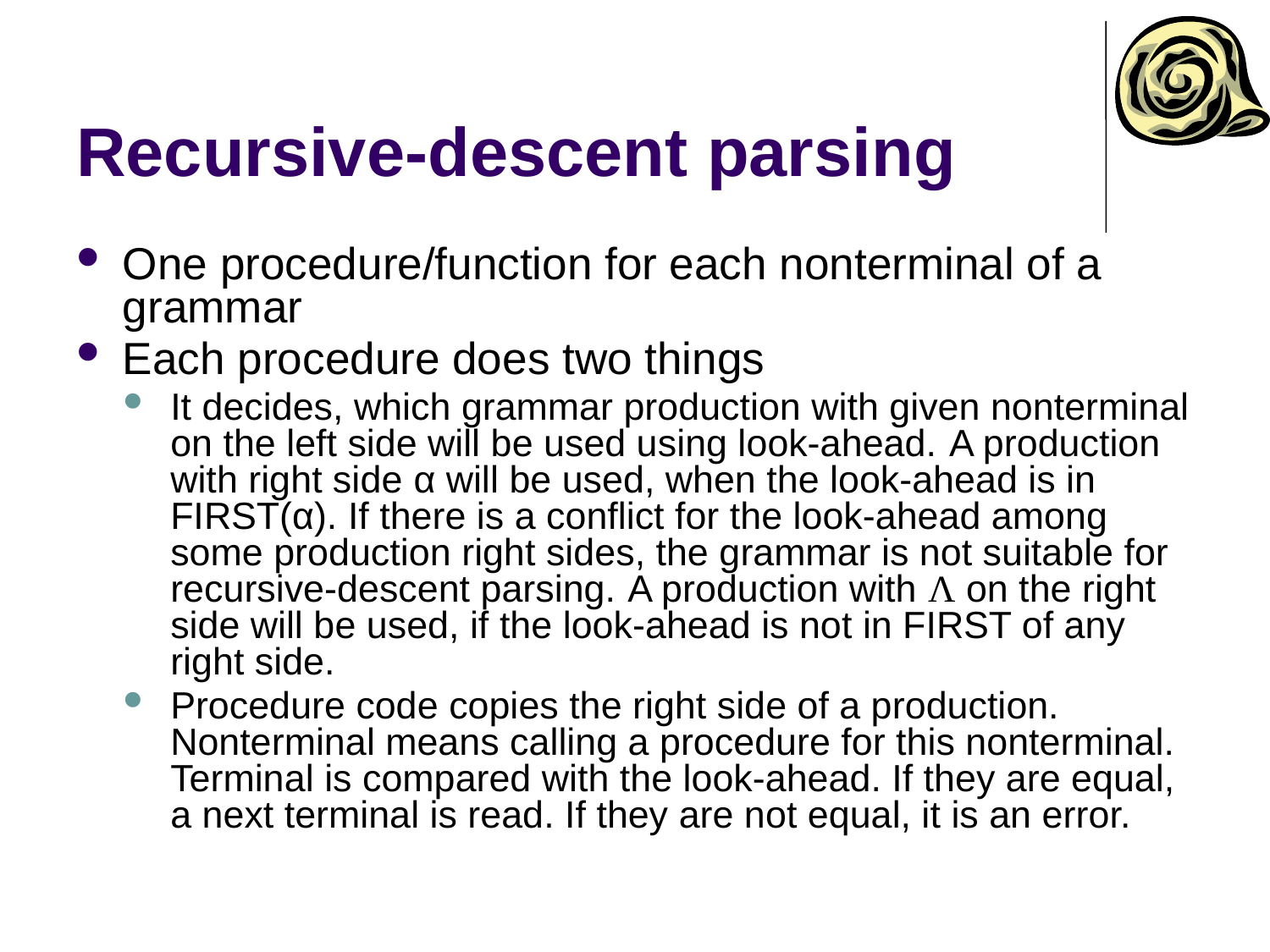

# Recursive-descent parsing
One procedure/function for each nonterminal of a grammar
Each procedure does two things
It decides, which grammar production with given nonterminal on the left side will be used using look-ahead. A production with right side α will be used, when the look-ahead is in FIRST(α). If there is a conflict for the look-ahead among some production right sides, the grammar is not suitable for recursive-descent parsing. A production with Λ on the right side will be used, if the look-ahead is not in FIRST of any right side.
Procedure code copies the right side of a production. Nonterminal means calling a procedure for this nonterminal. Terminal is compared with the look-ahead. If they are equal, a next terminal is read. If they are not equal, it is an error.